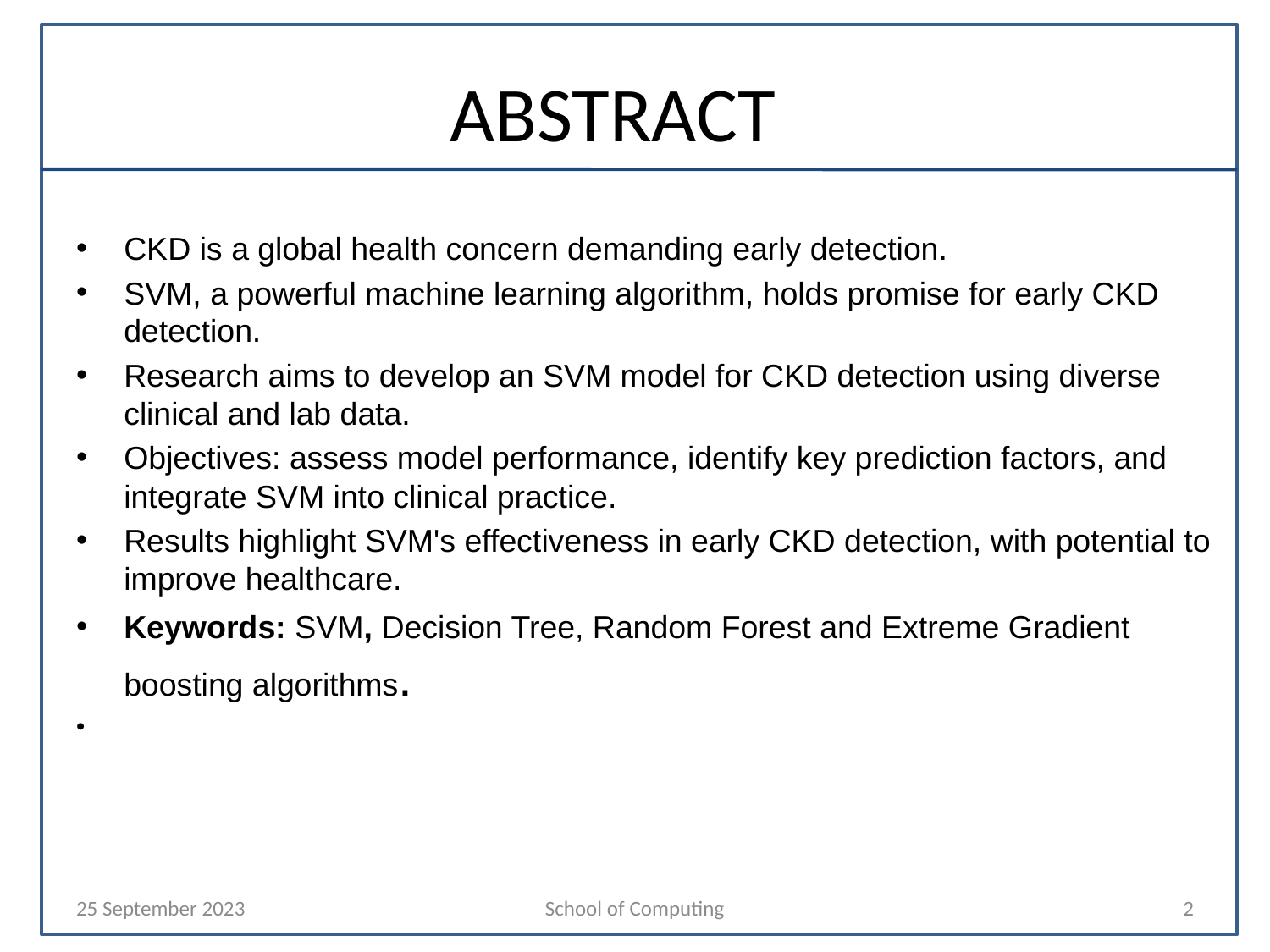

# ABSTRACT
CKD is a global health concern demanding early detection.
SVM, a powerful machine learning algorithm, holds promise for early CKD detection.
Research aims to develop an SVM model for CKD detection using diverse clinical and lab data.
Objectives: assess model performance, identify key prediction factors, and integrate SVM into clinical practice.
Results highlight SVM's effectiveness in early CKD detection, with potential to improve healthcare.
Keywords: SVM, Decision Tree, Random Forest and Extreme Gradient boosting algorithms.

25 September 2023
School of Computing
2